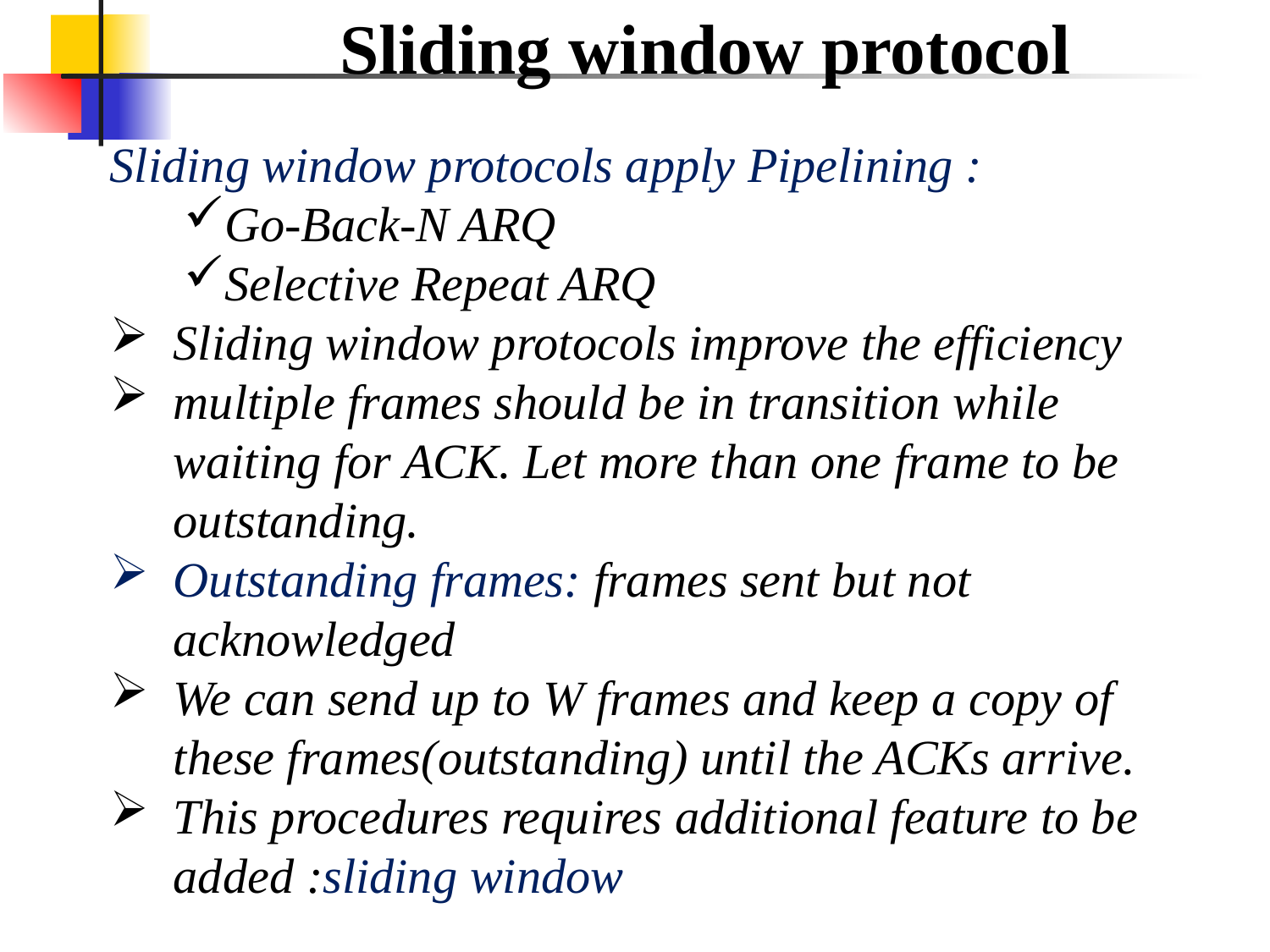

Sliding window protocol

Sliding window protocols apply Pipelining :
Go-Back-N ARQ
Selective Repeat ARQ
Sliding window protocols improve the efficiency
multiple frames should be in transition while waiting for ACK. Let more than one frame to be outstanding.
Outstanding frames: frames sent but not acknowledged
We can send up to W frames and keep a copy of these frames(outstanding) until the ACKs arrive.
This procedures requires additional feature to be added :sliding window